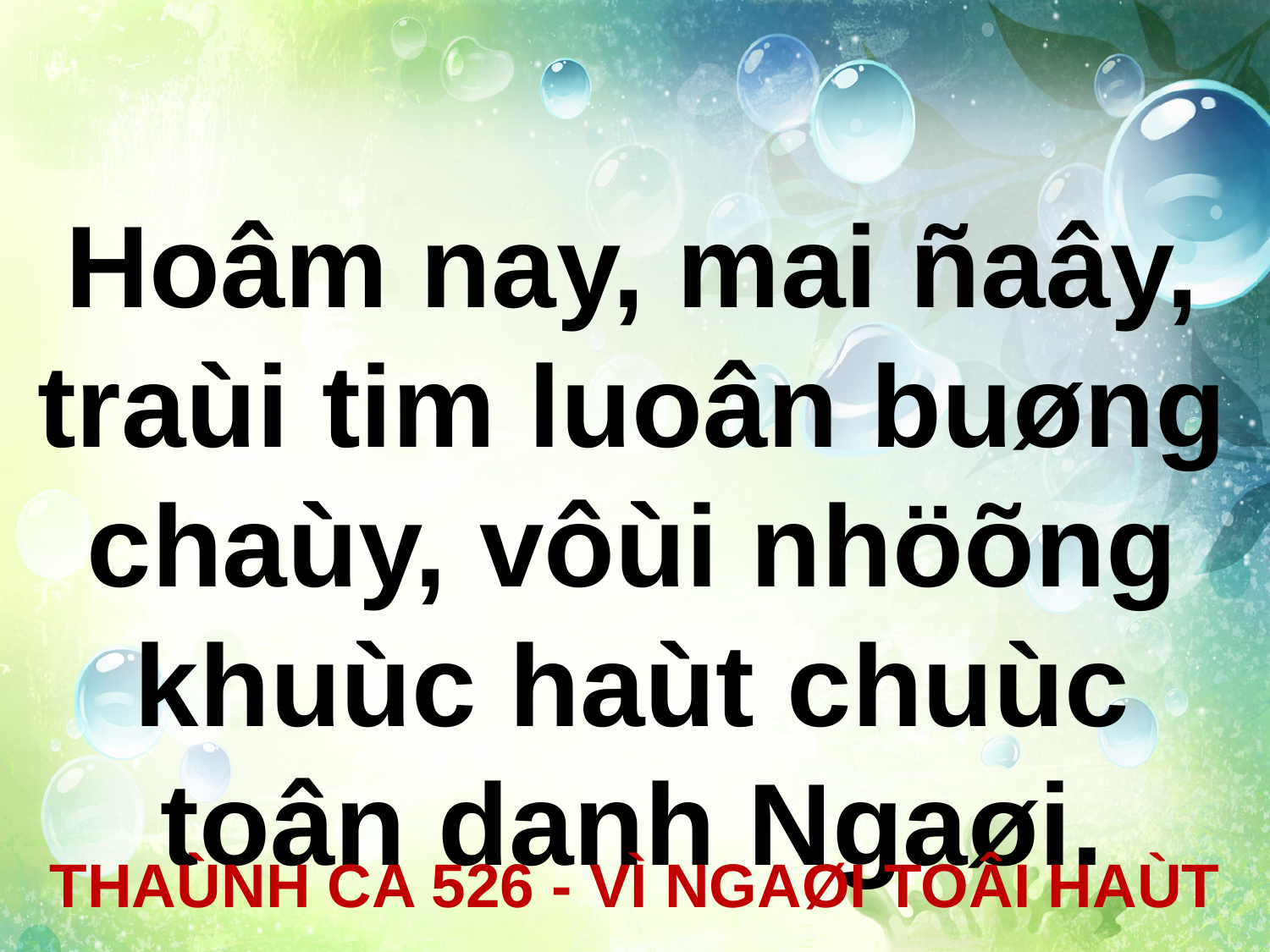

Hoâm nay, mai ñaây, traùi tim luoân buøng chaùy, vôùi nhöõng khuùc haùt chuùc toân danh Ngaøi.
THAÙNH CA 526 - VÌ NGAØI TOÂI HAÙT